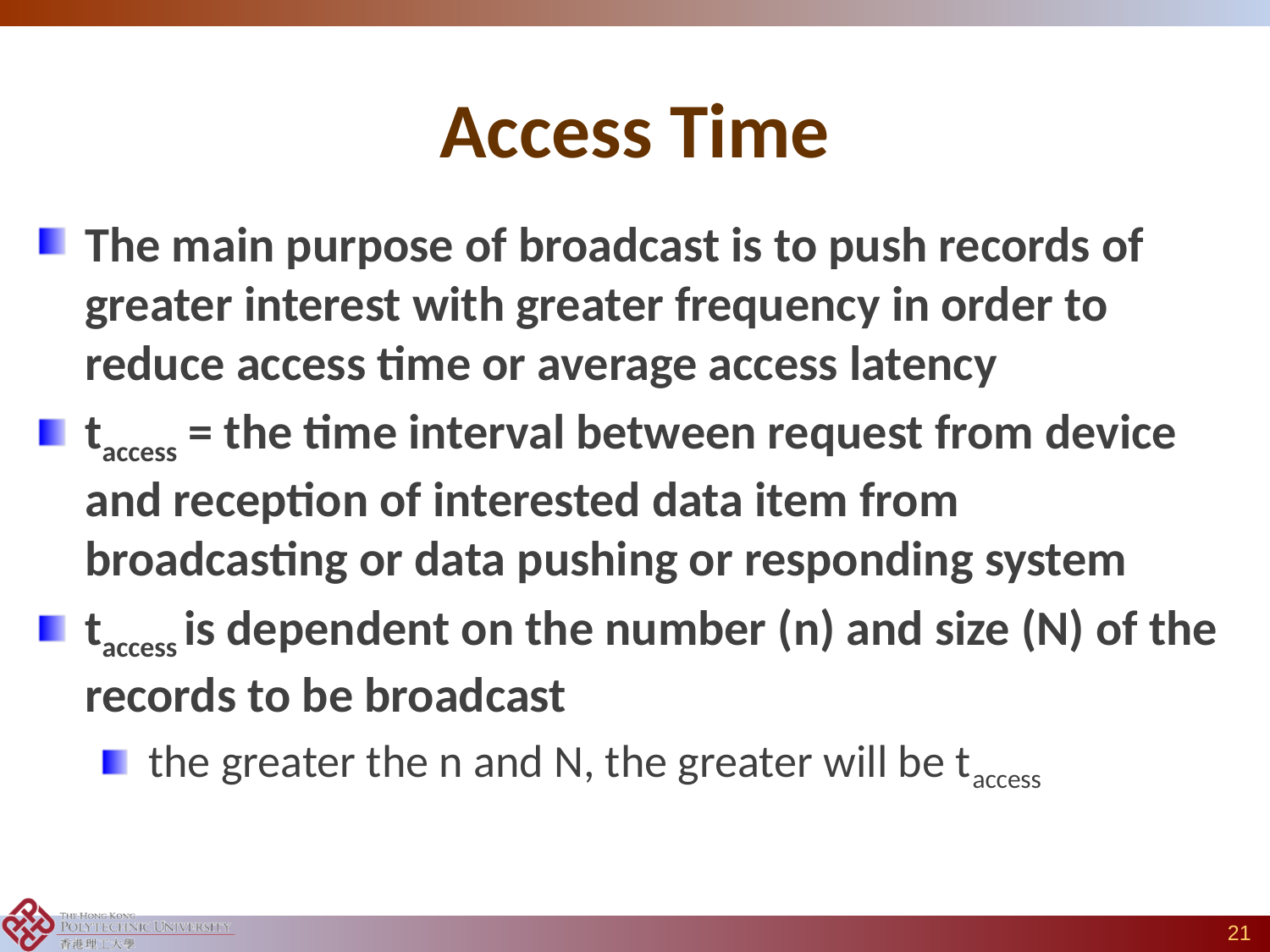

# Access Time
The main purpose of broadcast is to push records of greater interest with greater frequency in order to reduce access time or average access latency
taccess = the time interval between request from device and reception of interested data item from broadcasting or data pushing or responding system
taccess is dependent on the number (n) and size (N) of the records to be broadcast
the greater the n and N, the greater will be taccess